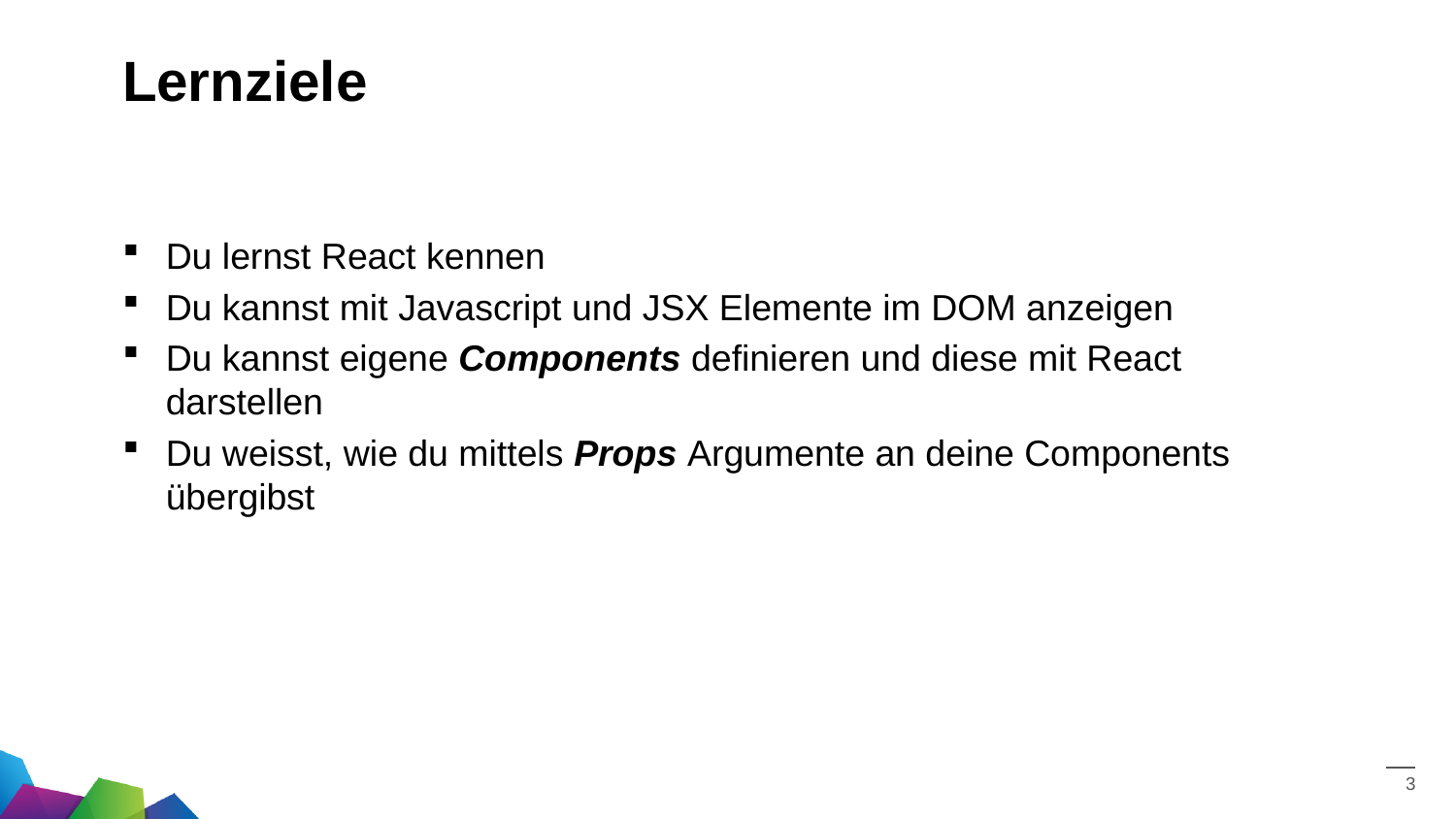

# Lernziele
Du lernst React kennen
Du kannst mit Javascript und JSX Elemente im DOM anzeigen
Du kannst eigene Components definieren und diese mit React darstellen
Du weisst, wie du mittels Props Argumente an deine Components übergibst